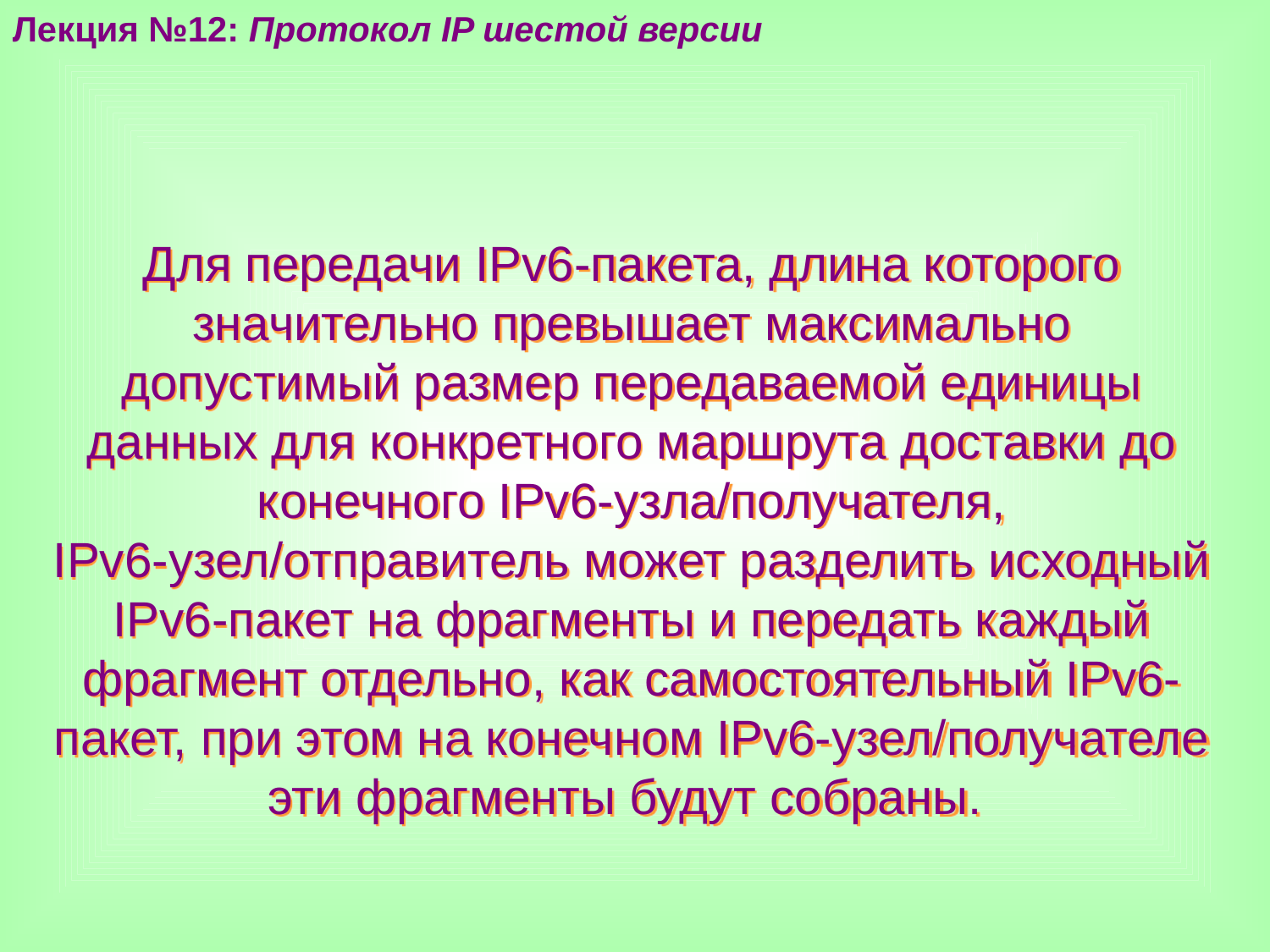

Лекция №12: Протокол IP шестой версии
Для передачи IPv6-пакета, длина которого значительно превышает максимально допустимый размер передаваемой единицы данных для конкретного маршрута доставки до конечного IPv6-узла/получателя, IPv6-узел/отправитель может разделить исходный IPv6-пакет на фрагменты и передать каждый фрагмент отдельно, как самостоятельный IPv6-пакет, при этом на конечном IPv6-узел/получателе эти фрагменты будут собраны.